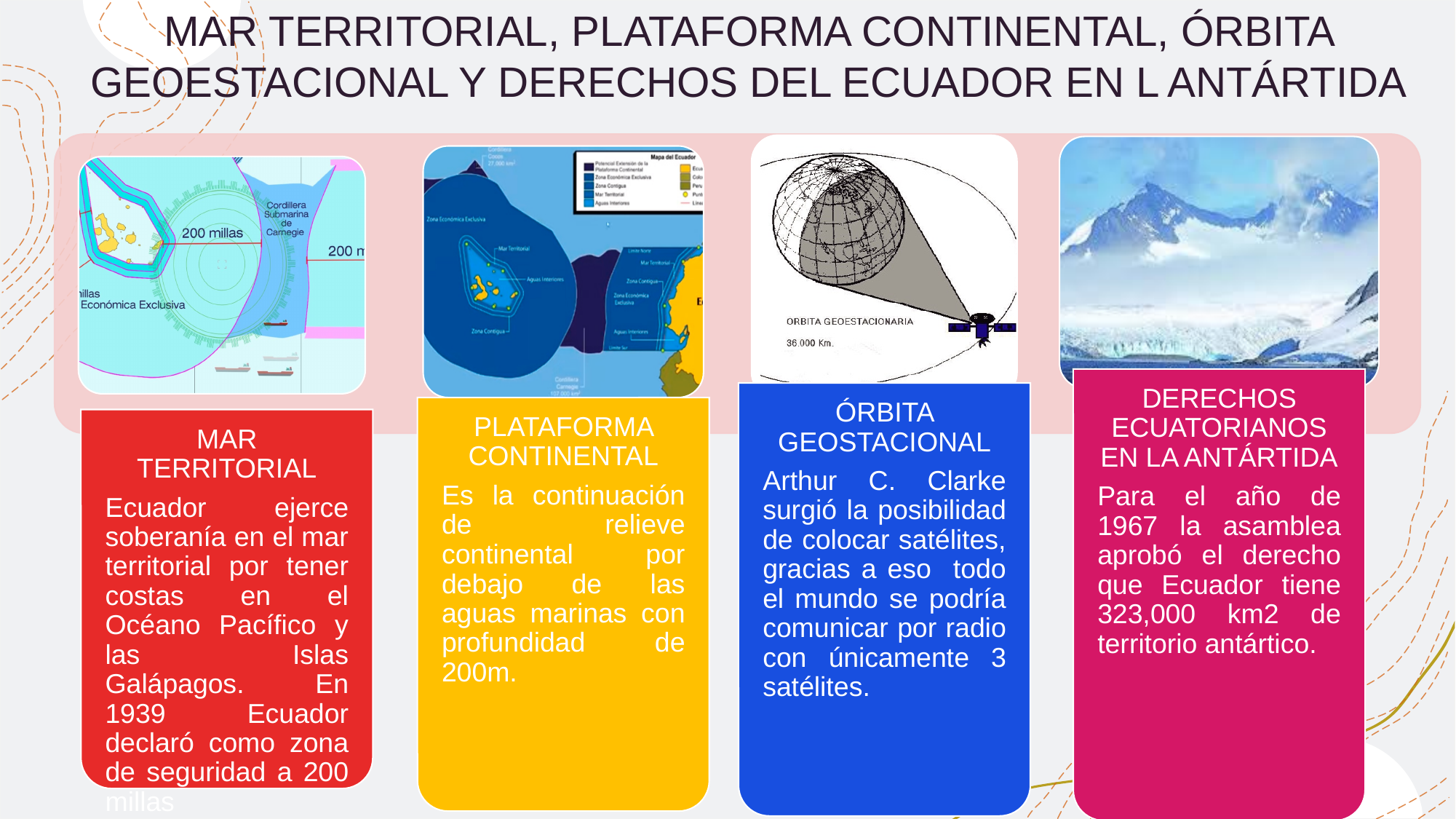

# MAR TERRITORIAL, PLATAFORMA CONTINENTAL, ÓRBITA GEOESTACIONAL Y DERECHOS DEL ECUADOR EN L ANTÁRTIDA
MAR TERRITORIAL
Ecuador ejerce soberanía en el mar territorial por tener costas en el Océano Pacífico y las Islas Galápagos. En 1939 Ecuador declaró como zona de seguridad a 200 millas
PLATAFORMA CONTINENTAL
Es la continuación de relieve continental por debajo de las aguas marinas con profundidad de 200m.
ÓRBITA GEOSTACIONAL
Arthur C. Clarke surgió la posibilidad de colocar satélites, gracias a eso  todo el mundo se podría comunicar por radio con únicamente 3 satélites.

DERECHOS ECUATORIANOS EN LA ANTÁRTIDA
Para el año de 1967 la asamblea aprobó el derecho que Ecuador tiene 323,000 km2 de territorio antártico.